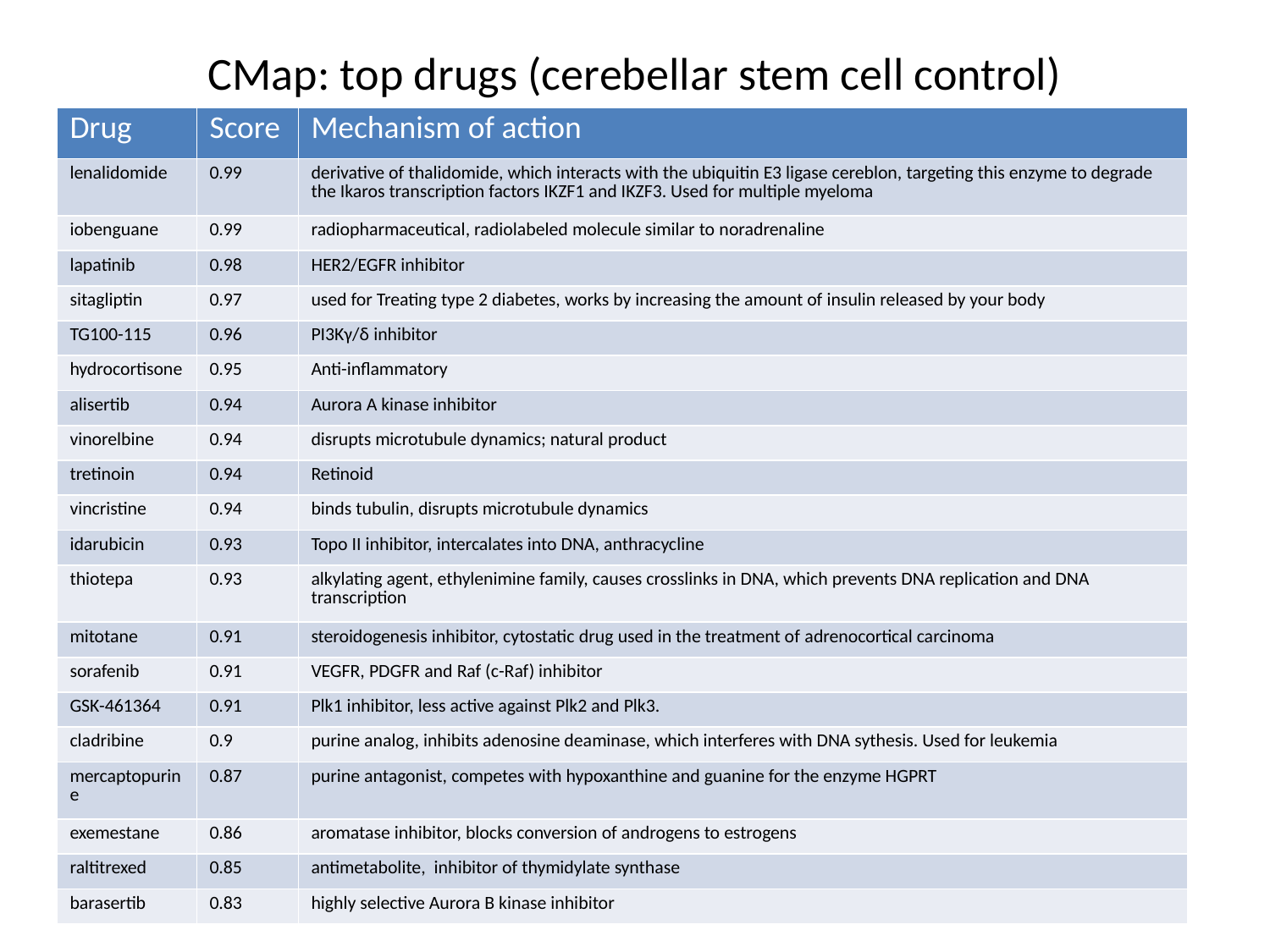

CMap: top drugs (cerebellar stem cell control)
| Drug | Score | Mechanism of action |
| --- | --- | --- |
| lenalidomide | 0.99 | derivative of thalidomide, which interacts with the ubiquitin E3 ligase cereblon, targeting this enzyme to degrade the Ikaros transcription factors IKZF1 and IKZF3. Used for multiple myeloma |
| iobenguane | 0.99 | radiopharmaceutical, radiolabeled molecule similar to noradrenaline |
| lapatinib | 0.98 | HER2/EGFR inhibitor |
| sitagliptin | 0.97 | used for Treating type 2 diabetes, works by increasing the amount of insulin released by your body |
| TG100-115 | 0.96 | PI3Kγ/δ inhibitor |
| hydrocortisone | 0.95 | Anti-inflammatory |
| alisertib | 0.94 | Aurora A kinase inhibitor |
| vinorelbine | 0.94 | disrupts microtubule dynamics; natural product |
| tretinoin | 0.94 | Retinoid |
| vincristine | 0.94 | binds tubulin, disrupts microtubule dynamics |
| idarubicin | 0.93 | Topo II inhibitor, intercalates into DNA, anthracycline |
| thiotepa | 0.93 | alkylating agent, ethylenimine family, causes crosslinks in DNA, which prevents DNA replication and DNA transcription |
| mitotane | 0.91 | steroidogenesis inhibitor, cytostatic drug used in the treatment of adrenocortical carcinoma |
| sorafenib | 0.91 | VEGFR, PDGFR and Raf (c-Raf) inhibitor |
| GSK-461364 | 0.91 | Plk1 inhibitor, less active against Plk2 and Plk3. |
| cladribine | 0.9 | purine analog, inhibits adenosine deaminase, which interferes with DNA sythesis. Used for leukemia |
| mercaptopurine | 0.87 | purine antagonist, competes with hypoxanthine and guanine for the enzyme HGPRT |
| exemestane | 0.86 | aromatase inhibitor, blocks conversion of androgens to estrogens |
| raltitrexed | 0.85 | antimetabolite, inhibitor of thymidylate synthase |
| barasertib | 0.83 | highly selective Aurora B kinase inhibitor |